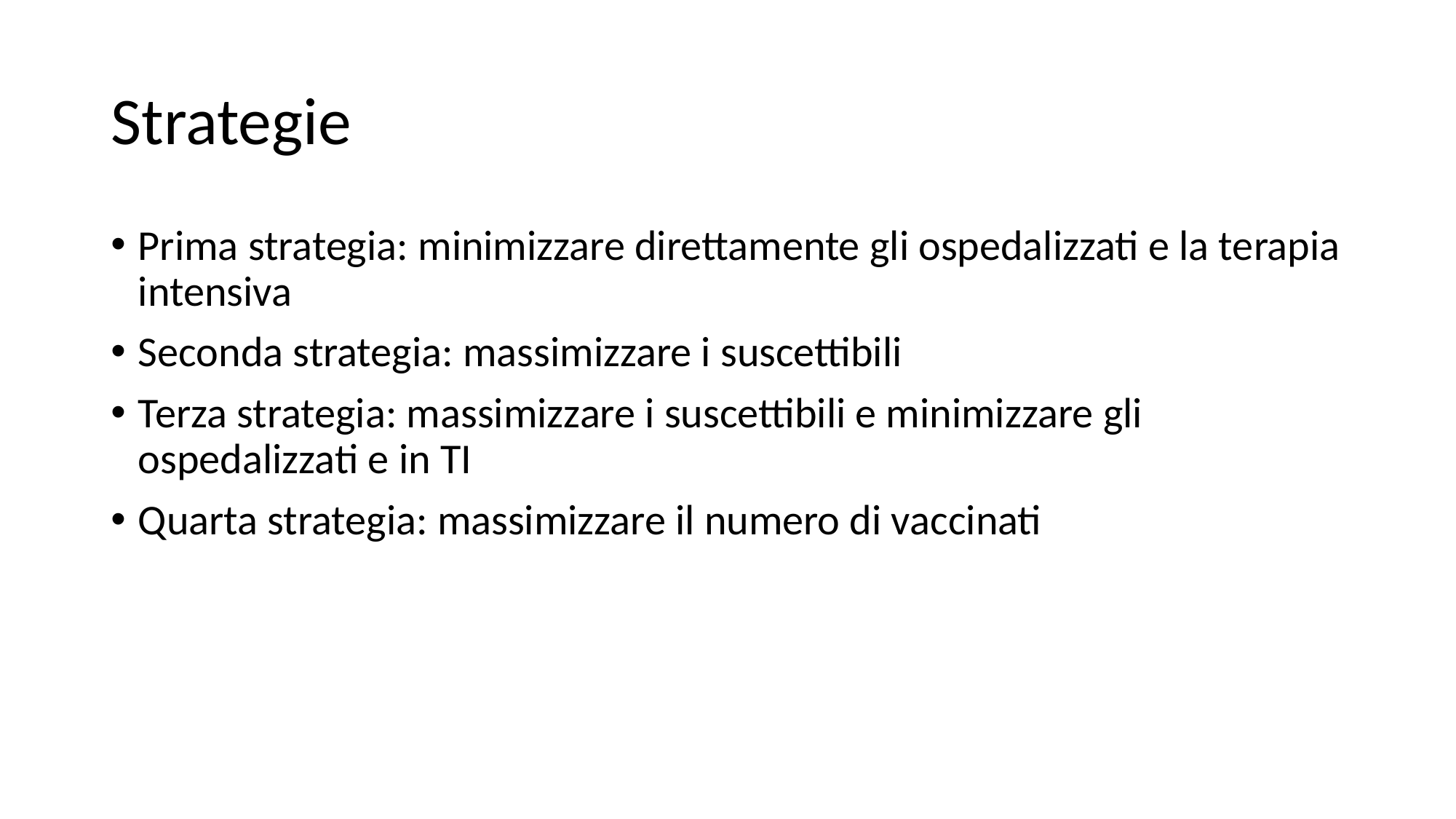

# Strategie
Prima strategia: minimizzare direttamente gli ospedalizzati e la terapia intensiva
Seconda strategia: massimizzare i suscettibili
Terza strategia: massimizzare i suscettibili e minimizzare gli ospedalizzati e in TI
Quarta strategia: massimizzare il numero di vaccinati